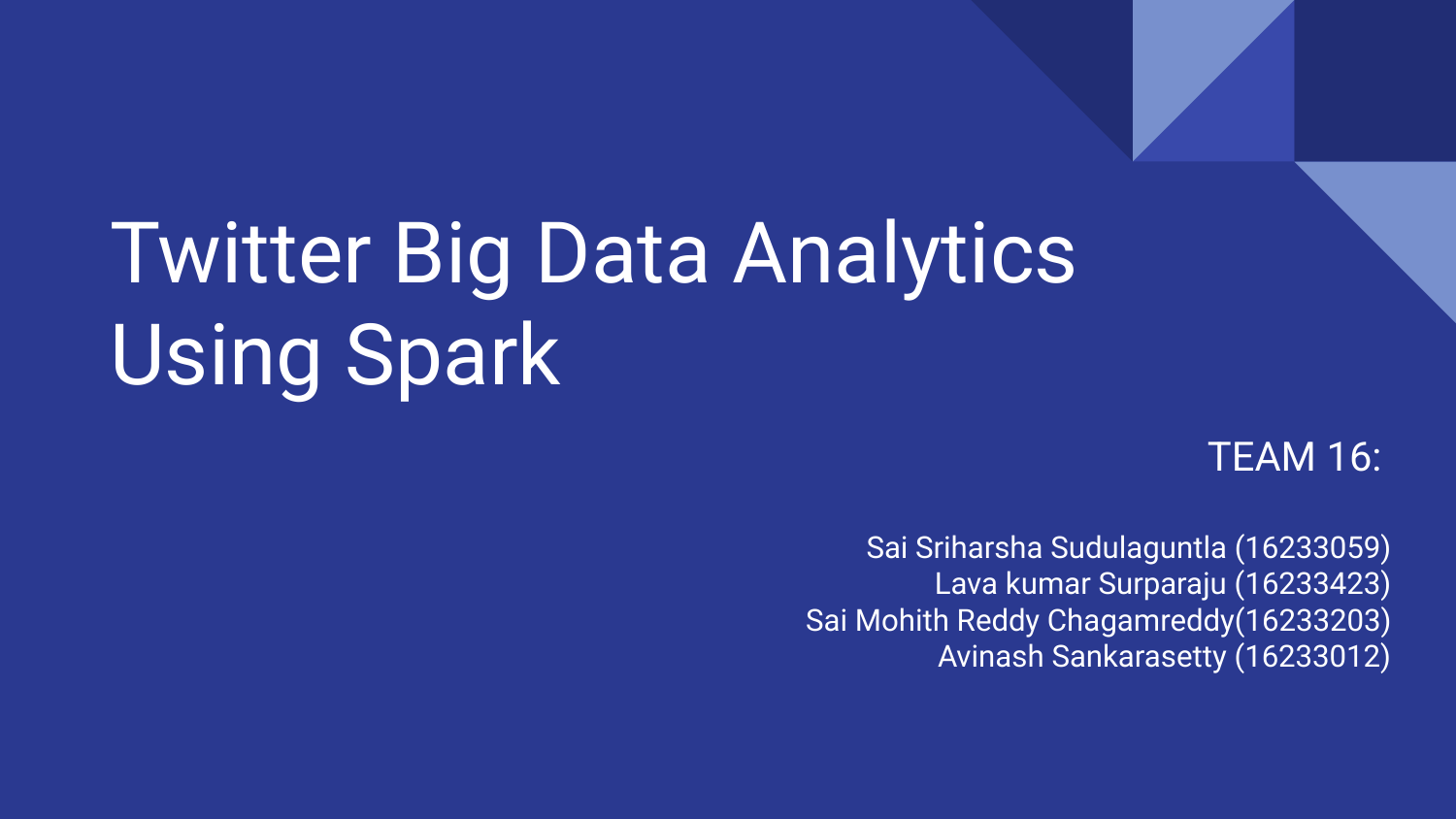

# Twitter Big Data Analytics
Using Spark
TEAM 16:

Sai Sriharsha Sudulaguntla (16233059)
Lava kumar Surparaju (16233423)
Sai Mohith Reddy Chagamreddy(16233203)
Avinash Sankarasetty (16233012)